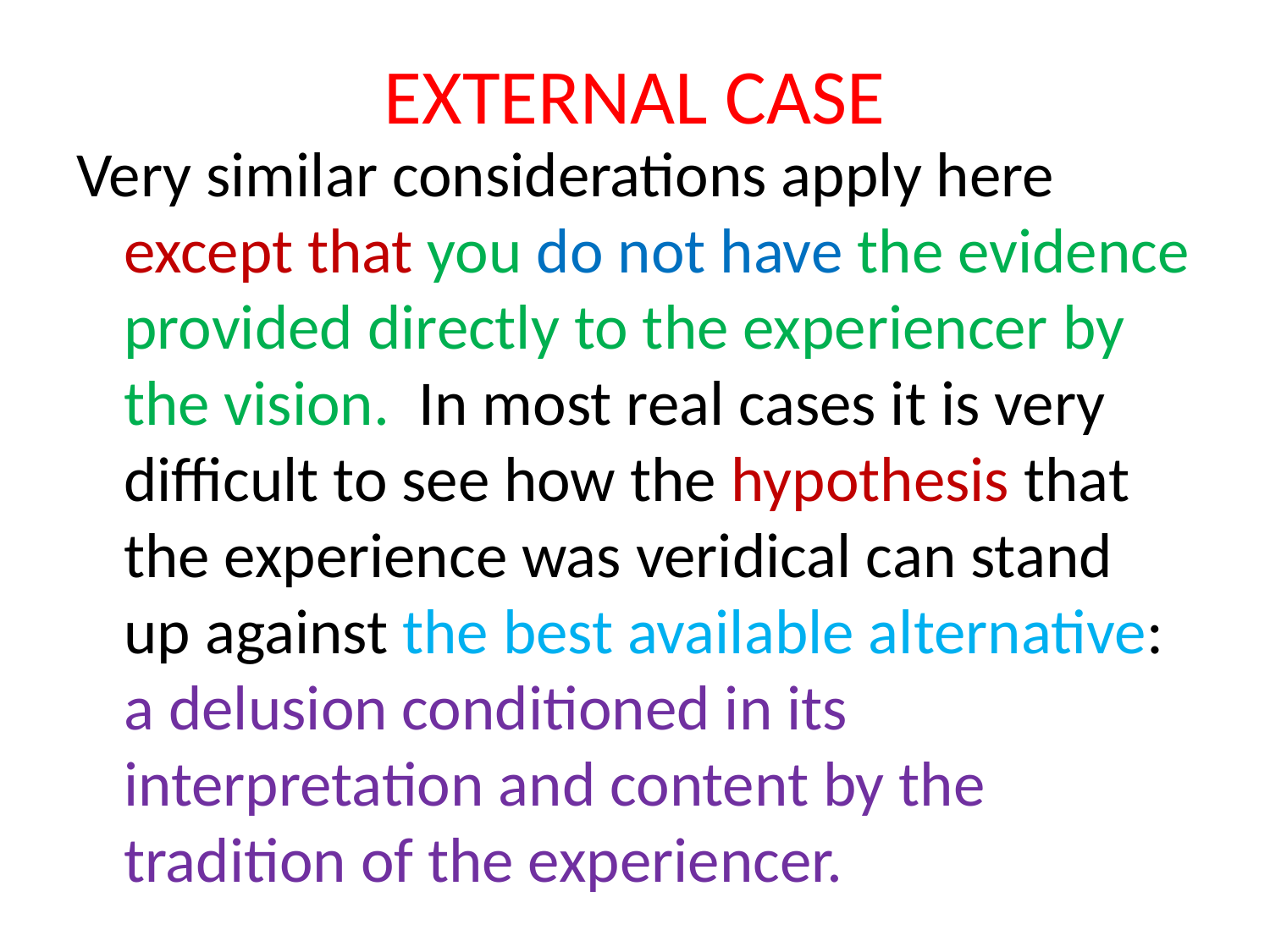

# EXTERNAL CASE
Very similar considerations apply here except that you do not have the evidence provided directly to the experiencer by the vision.  In most real cases it is very difficult to see how the hypothesis that the experience was veridical can stand up against the best available alternative: a delusion conditioned in its interpretation and content by the tradition of the experiencer.